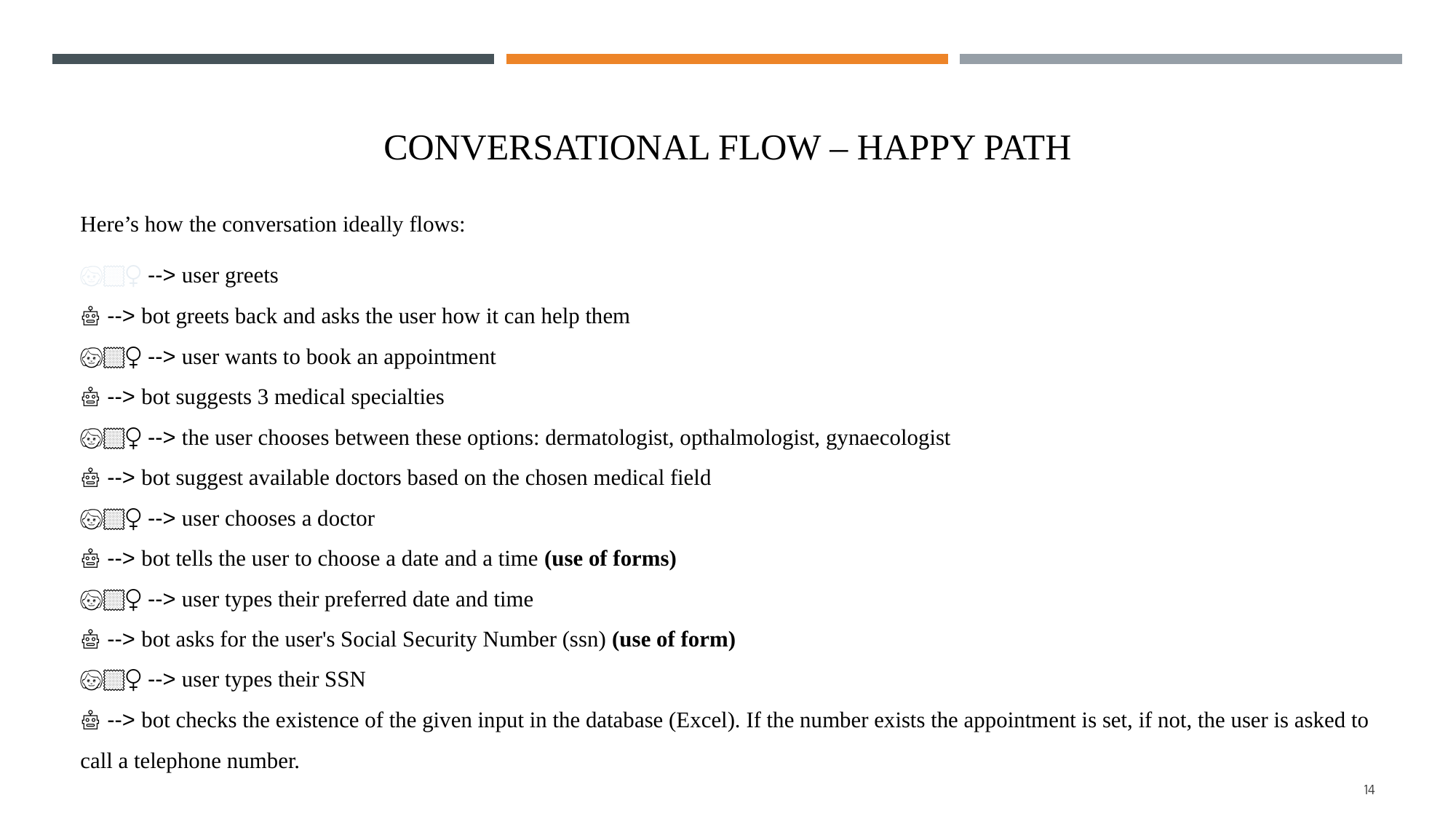

# Conversational flow – happy path
Here’s how the conversation ideally flows:
👱🏻‍♀️ --> user greets
🤖 --> bot greets back and asks the user how it can help them
👱🏻‍♀️ --> user wants to book an appointment
🤖 --> bot suggests 3 medical specialties
👱🏻‍♀️ --> the user chooses between these options: dermatologist, opthalmologist, gynaecologist
🤖 --> bot suggest available doctors based on the chosen medical field
👱🏻‍♀️ --> user chooses a doctor
🤖 --> bot tells the user to choose a date and a time (use of forms)
👱🏻‍♀️ --> user types their preferred date and time
🤖 --> bot asks for the user's Social Security Number (ssn) (use of form)
👱🏻‍♀️ --> user types their SSN
🤖 --> bot checks the existence of the given input in the database (Excel). If the number exists the appointment is set, if not, the user is asked to call a telephone number.
14